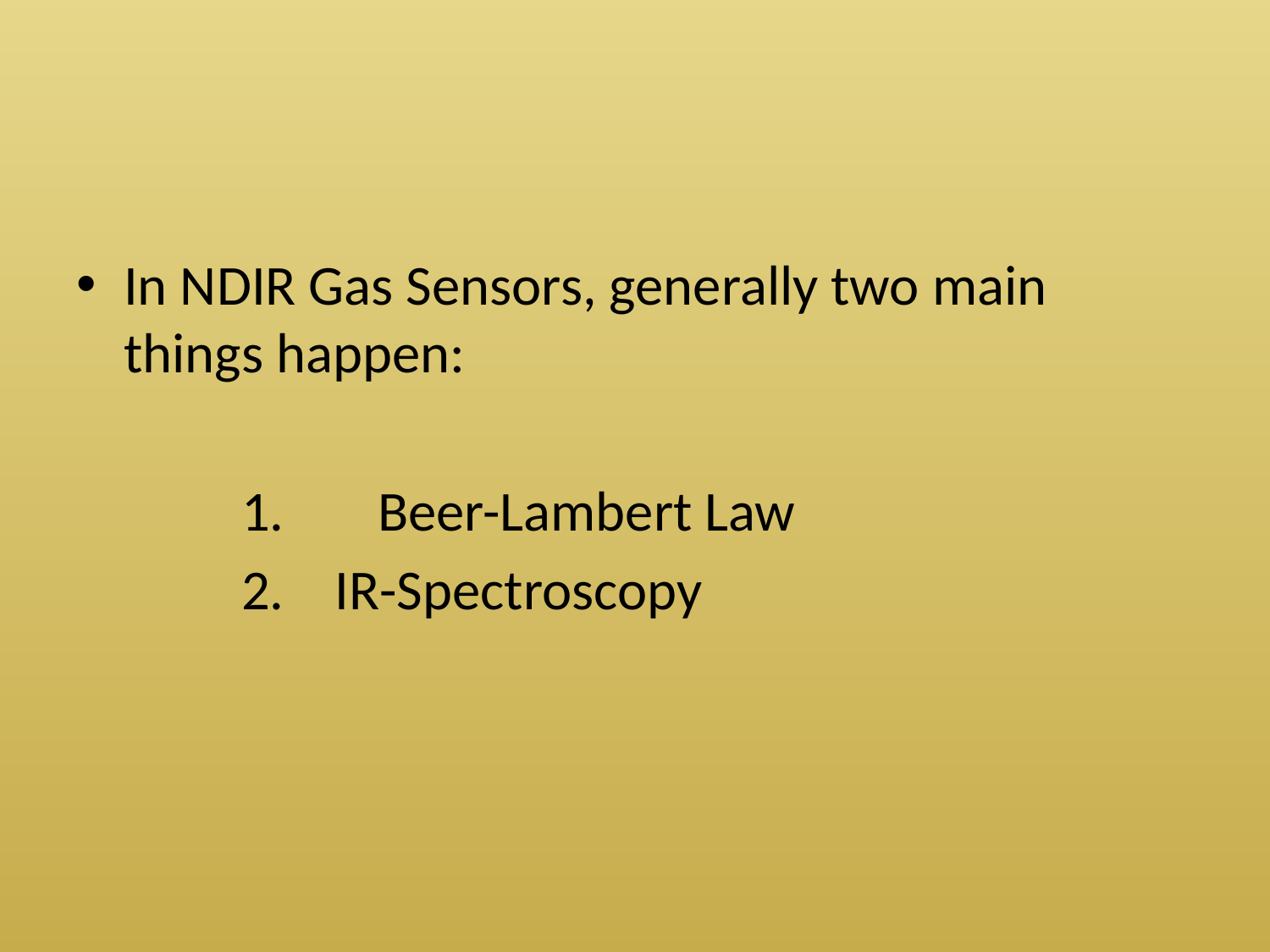

#

In NDIR Gas Sensors, generally two main things happen:

             1. 	Beer-Lambert Law
             2.    IR-Spectroscopy